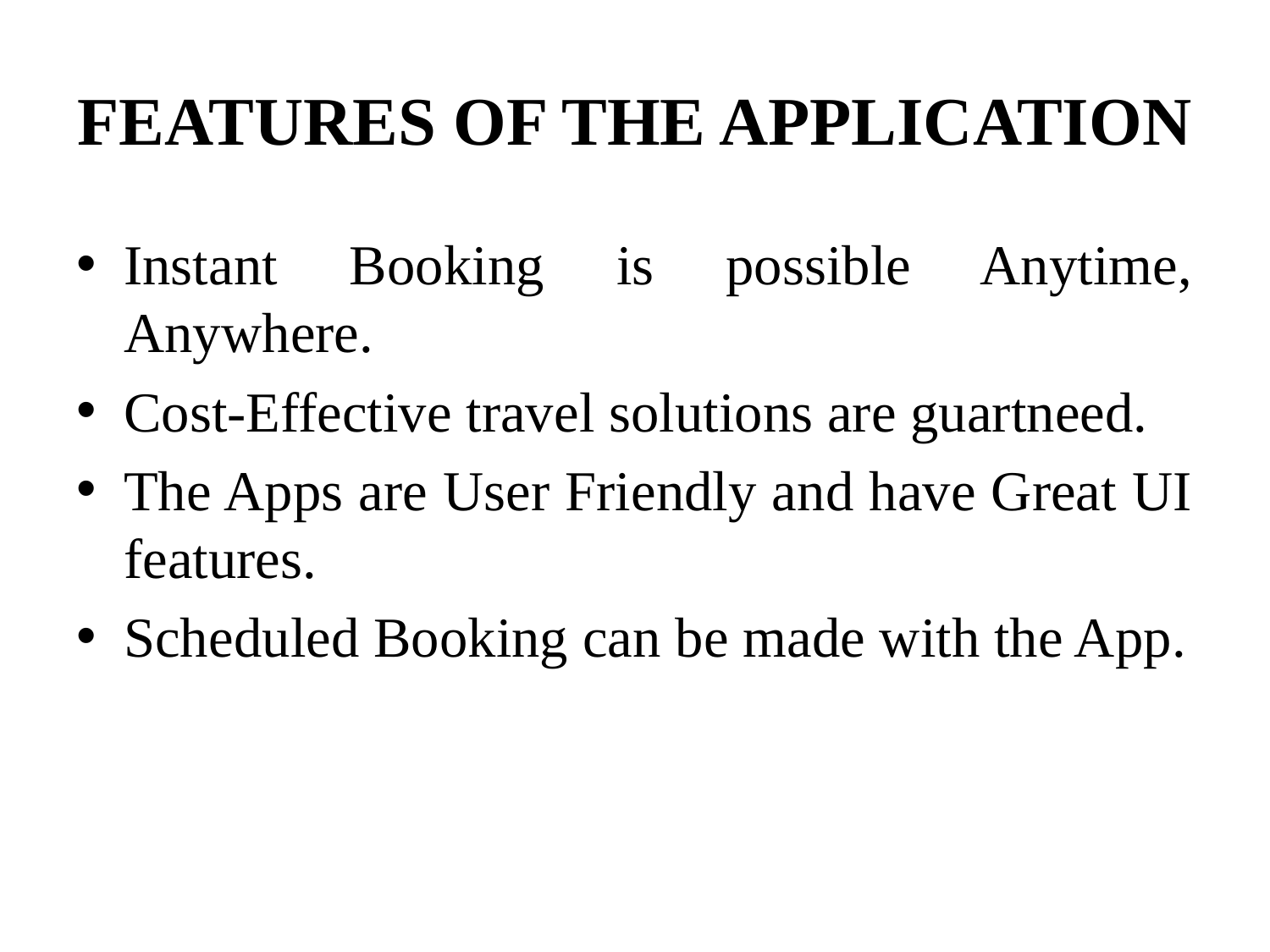

# FEATURES OF THE APPLICATION
Instant Booking is possible Anytime, Anywhere.
Cost-Effective travel solutions are guartneed.
The Apps are User Friendly and have Great UI features.
Scheduled Booking can be made with the App.